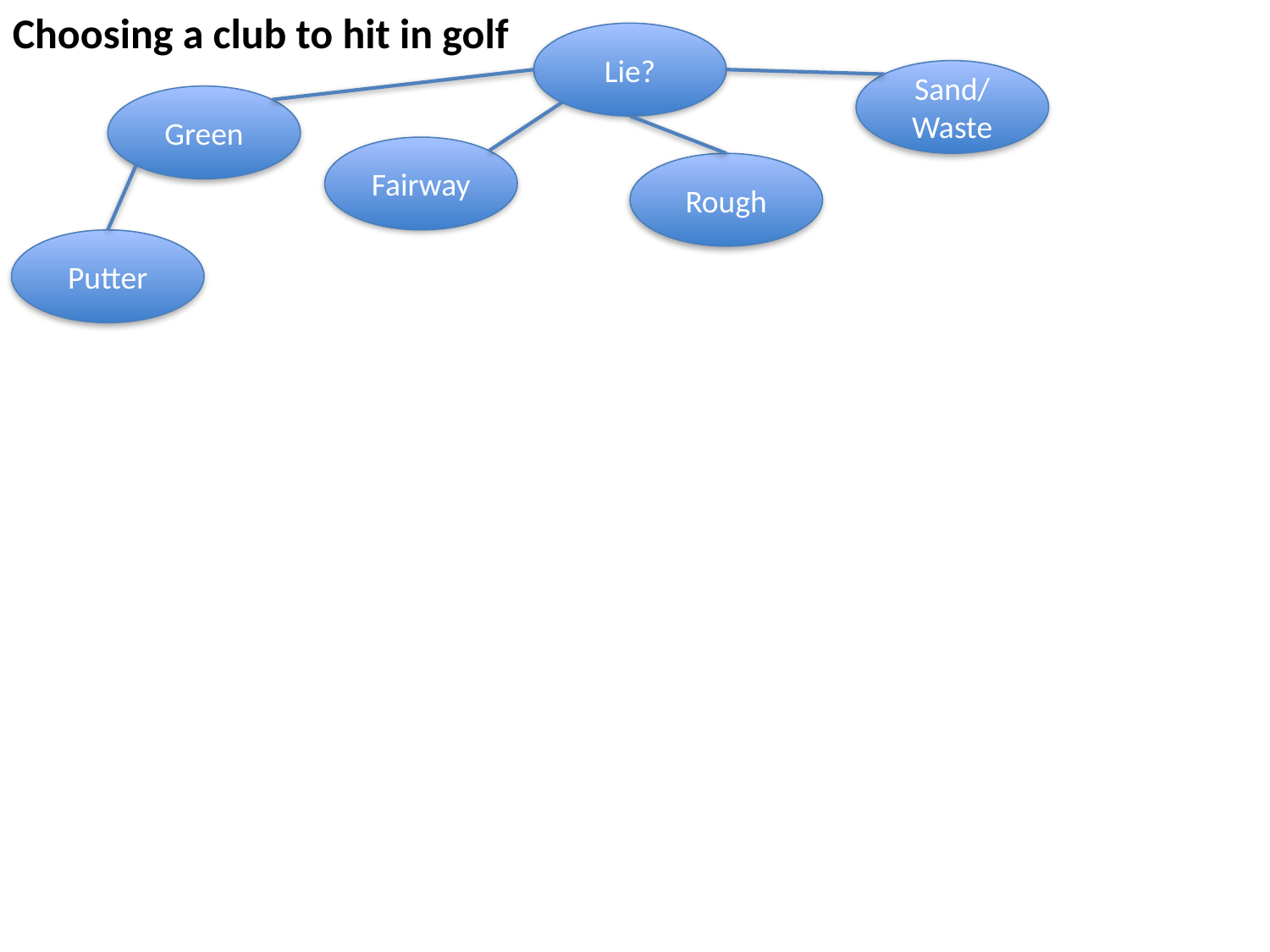

Choosing a club to hit in golf
Lie?
Sand/ Waste
Green
Fairway
Rough
Putter